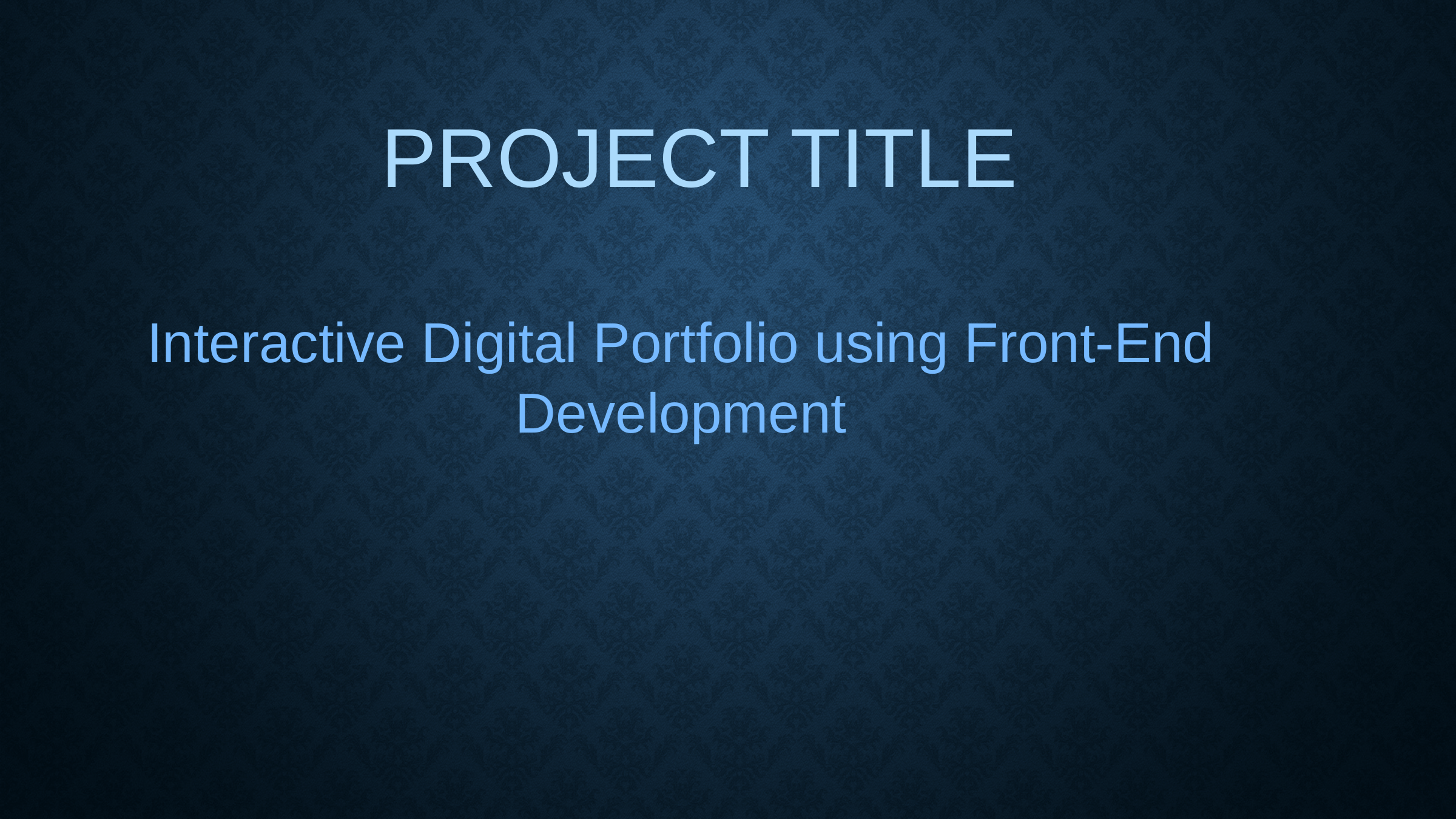

PROJECT TITLE
Interactive Digital Portfolio using Front-End Development